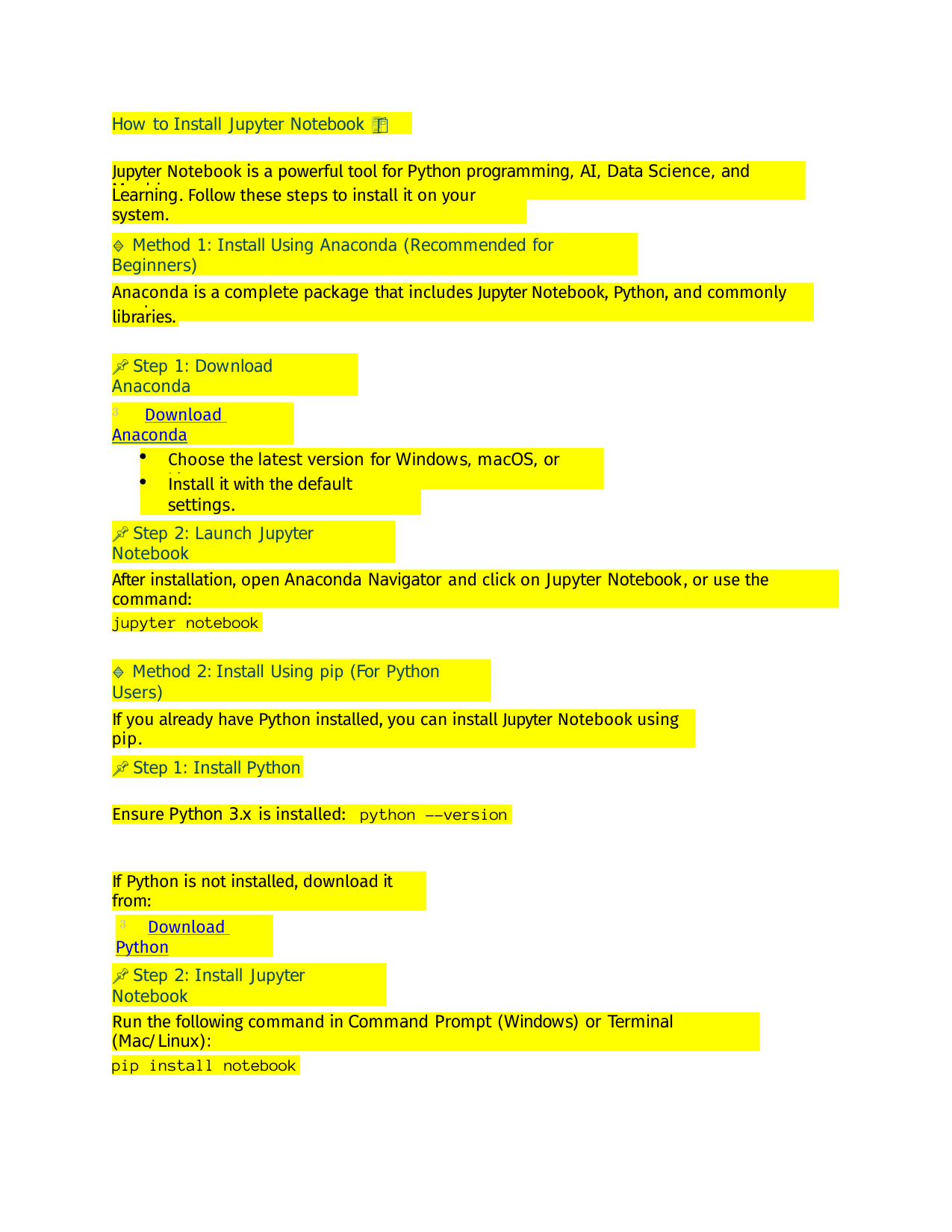

How to Install Jupyter Notebook 🖥️📓
Jupyter Notebook is a powerful tool for Python programming, AI, Data Science, and Machine
Learning. Follow these steps to install it on your system.
🔹 Method 1: Install Using Anaconda (Recommended for Beginners)
Anaconda is a complete package that includes Jupyter Notebook, Python, and commonly used
libraries.
📌 Step 1: Download Anaconda
³   Download Anaconda
Choose the latest version for Windows, macOS, or Linux.
Install it with the default settings.
📌 Step 2: Launch Jupyter Notebook
After installation, open Anaconda Navigator and click on Jupyter Notebook, or use the command:
jupyter notebook
🔹 Method 2: Install Using pip (For Python Users)
If you already have Python installed, you can install Jupyter Notebook using pip.
📌 Step 1: Install Python
Ensure Python 3.x is installed:	python --version
If Python is not installed, download it from:
 ³ Download Python
📌 Step 2: Install Jupyter Notebook
Run the following command in Command Prompt (Windows) or Terminal (Mac/Linux):
pip install notebook